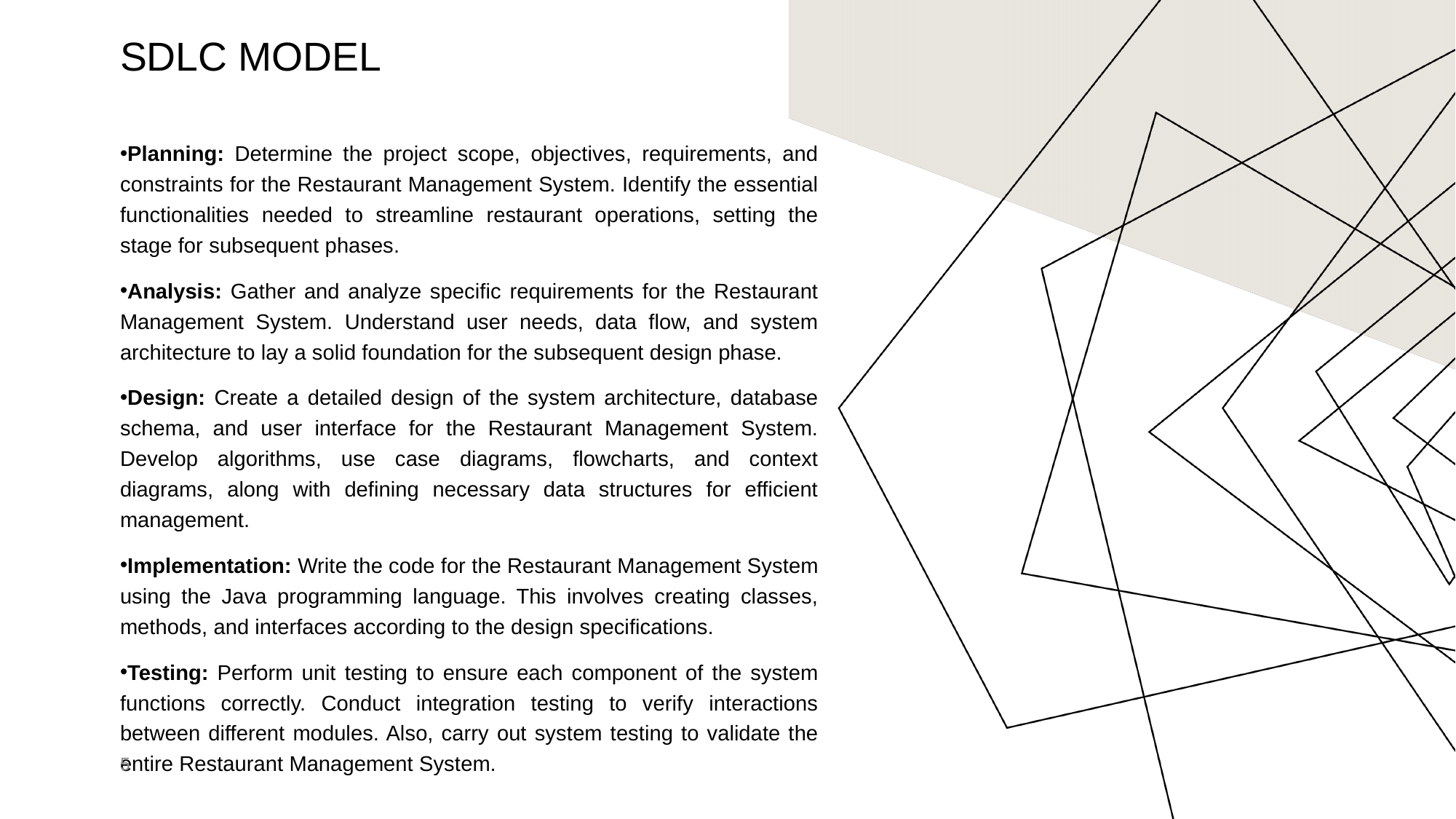

# SDLC model
Planning: Determine the project scope, objectives, requirements, and constraints for the Restaurant Management System. Identify the essential functionalities needed to streamline restaurant operations, setting the stage for subsequent phases.
Analysis: Gather and analyze specific requirements for the Restaurant Management System. Understand user needs, data flow, and system architecture to lay a solid foundation for the subsequent design phase.
Design: Create a detailed design of the system architecture, database schema, and user interface for the Restaurant Management System. Develop algorithms, use case diagrams, flowcharts, and context diagrams, along with defining necessary data structures for efficient management.
Implementation: Write the code for the Restaurant Management System using the Java programming language. This involves creating classes, methods, and interfaces according to the design specifications.
Testing: Perform unit testing to ensure each component of the system functions correctly. Conduct integration testing to verify interactions between different modules. Also, carry out system testing to validate the entire Restaurant Management System.
5